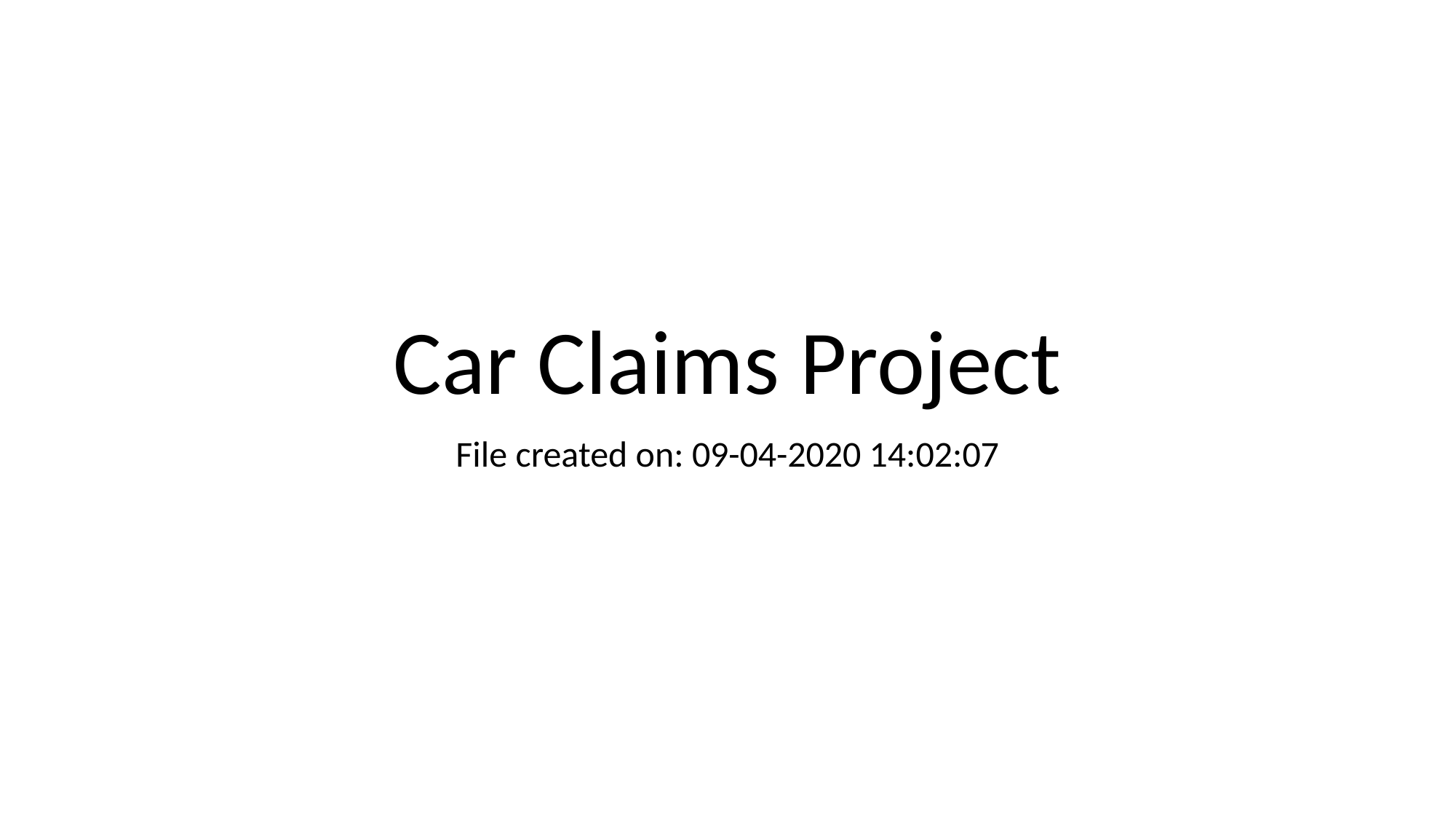

# Car Claims Project
File created on: 09-04-2020 14:02:07